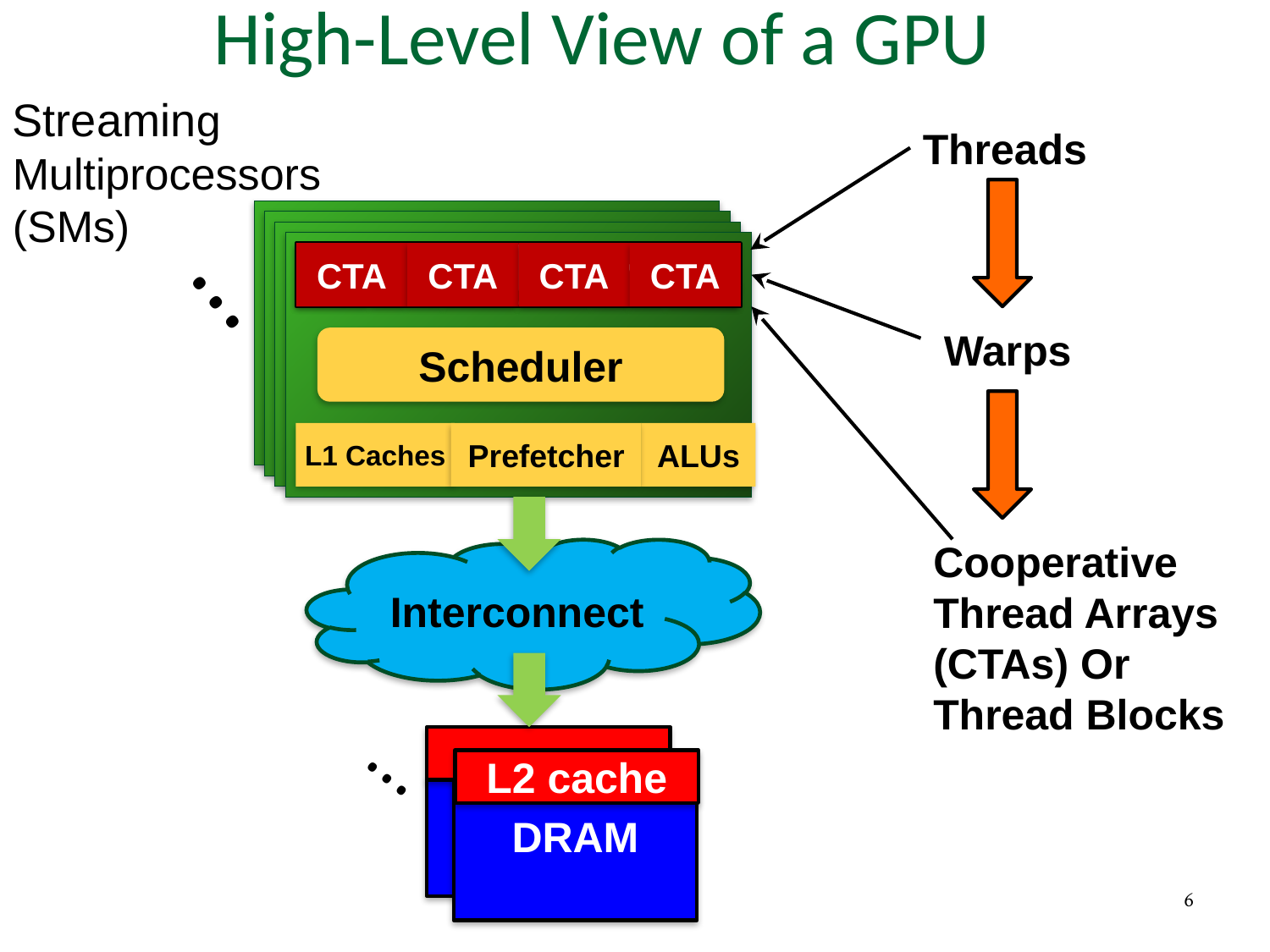

# High-Level View of a GPU
Streaming Multiprocessors (SMs)
Threads

W
W
W
W
W
W
Warps

CTA
CTA
CTA
CTA

Cooperative
Thread Arrays
(CTAs) Or
Thread Blocks
…
Scheduler
L1 Caches
Prefetcher
ALUs

Interconnect

L2 cache
DRAM
…

6